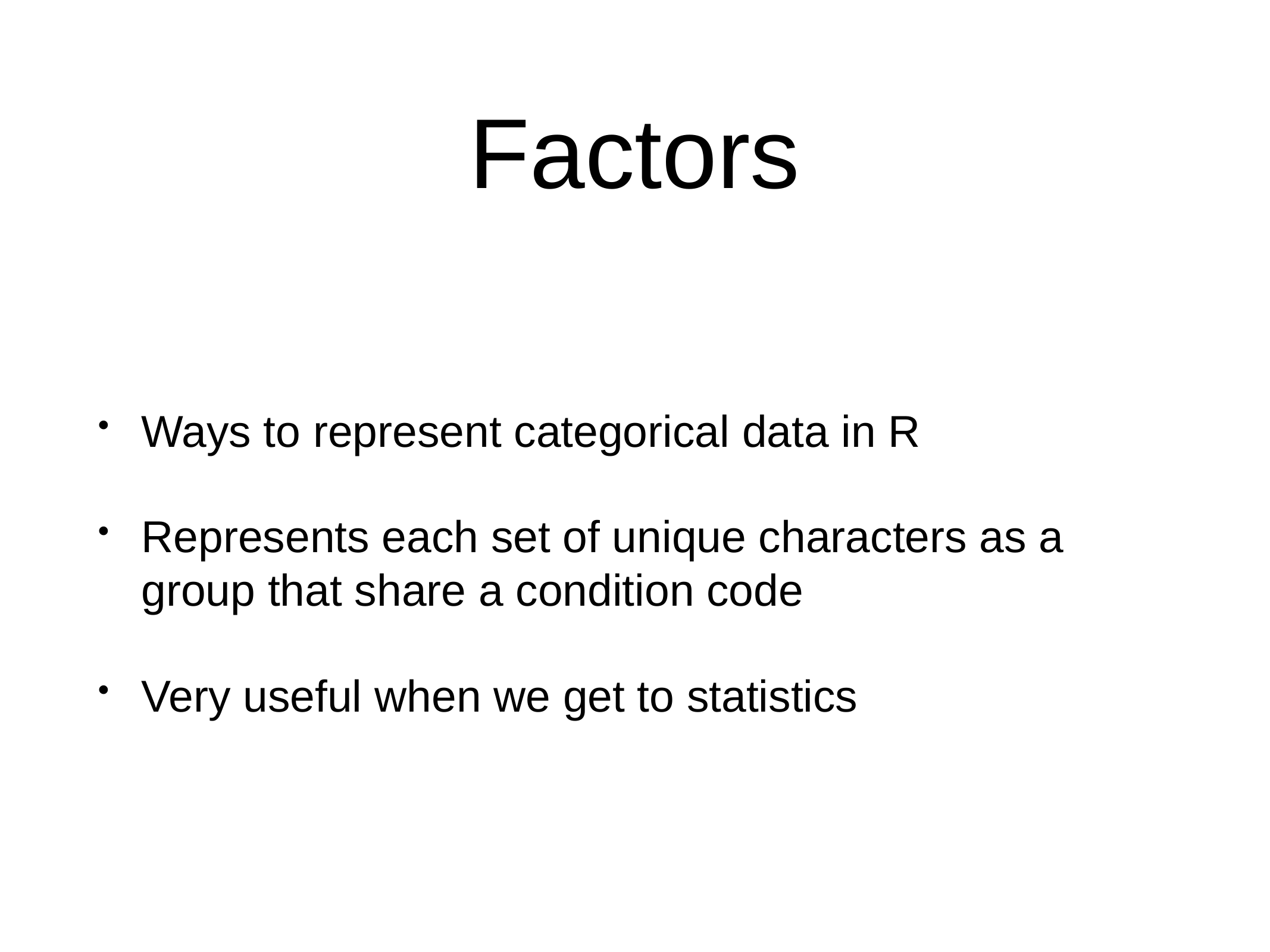

# Factors
Ways to represent categorical data in R
Represents each set of unique characters as a group that share a condition code
Very useful when we get to statistics